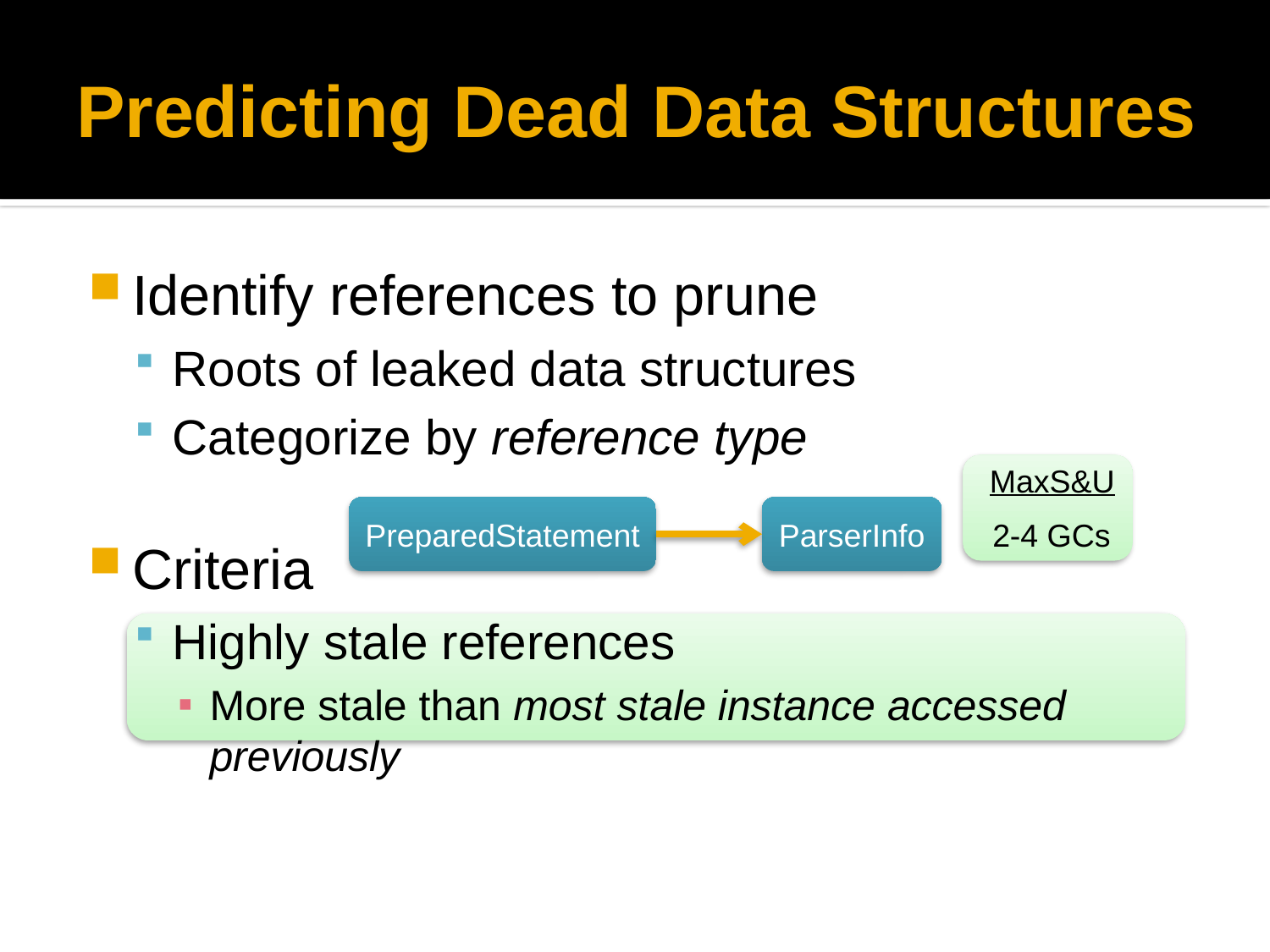

# Predicting Dead Data Structures
Identify references to prune
Roots of leaked data structures
Categorize by reference type

Criteria
Highly stale references
More stale than most stale instance accessed previously

MaxS&U
PreparedStatement
ParserInfo
2-4 GCs